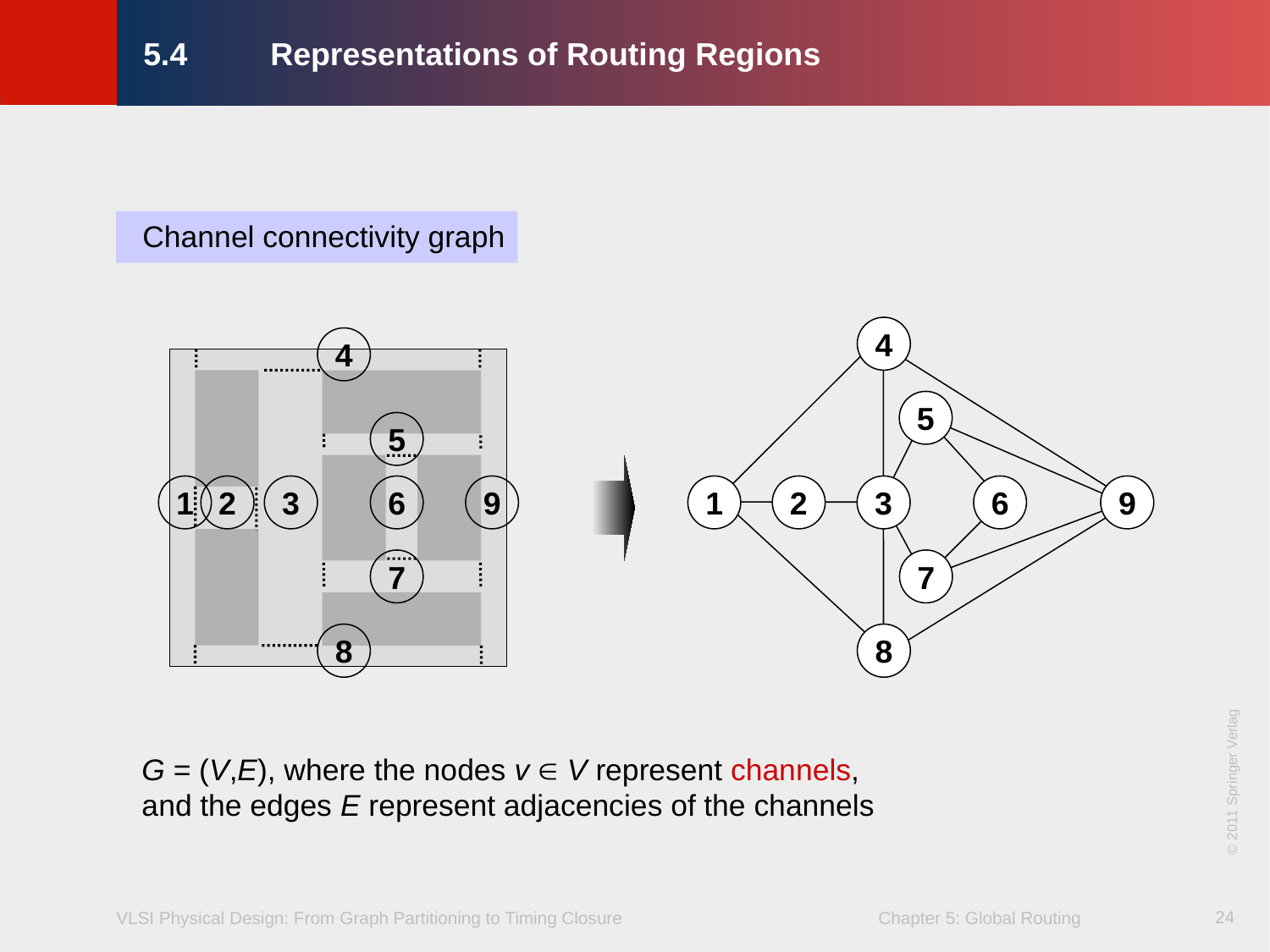

# 5.4	Representations of Routing Regions
Channel connectivity graph
4

5

1
2
3
6
9

7
8

4
5
1
2
3
6
9
7
8

G = (V,E), where the nodes v ∈ V represent channels,
and the edges E represent adjacencies of the channels
24